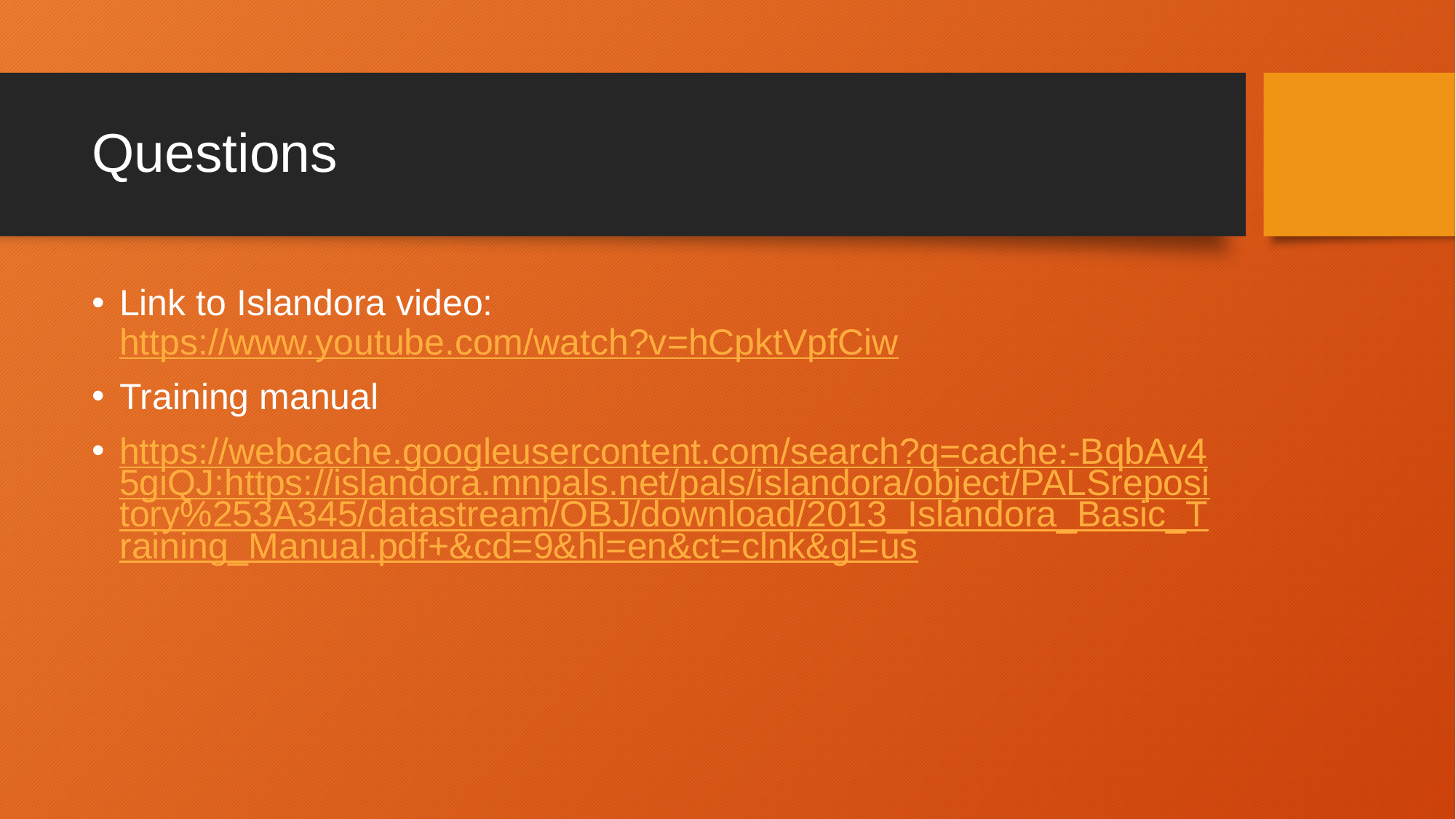

# Questions
Link to Islandora video: https://www.youtube.com/watch?v=hCpktVpfCiw
Training manual
https://webcache.googleusercontent.com/search?q=cache:-BqbAv45giQJ:https://islandora.mnpals.net/pals/islandora/object/PALSrepository%253A345/datastream/OBJ/download/2013_Islandora_Basic_Training_Manual.pdf+&cd=9&hl=en&ct=clnk&gl=us